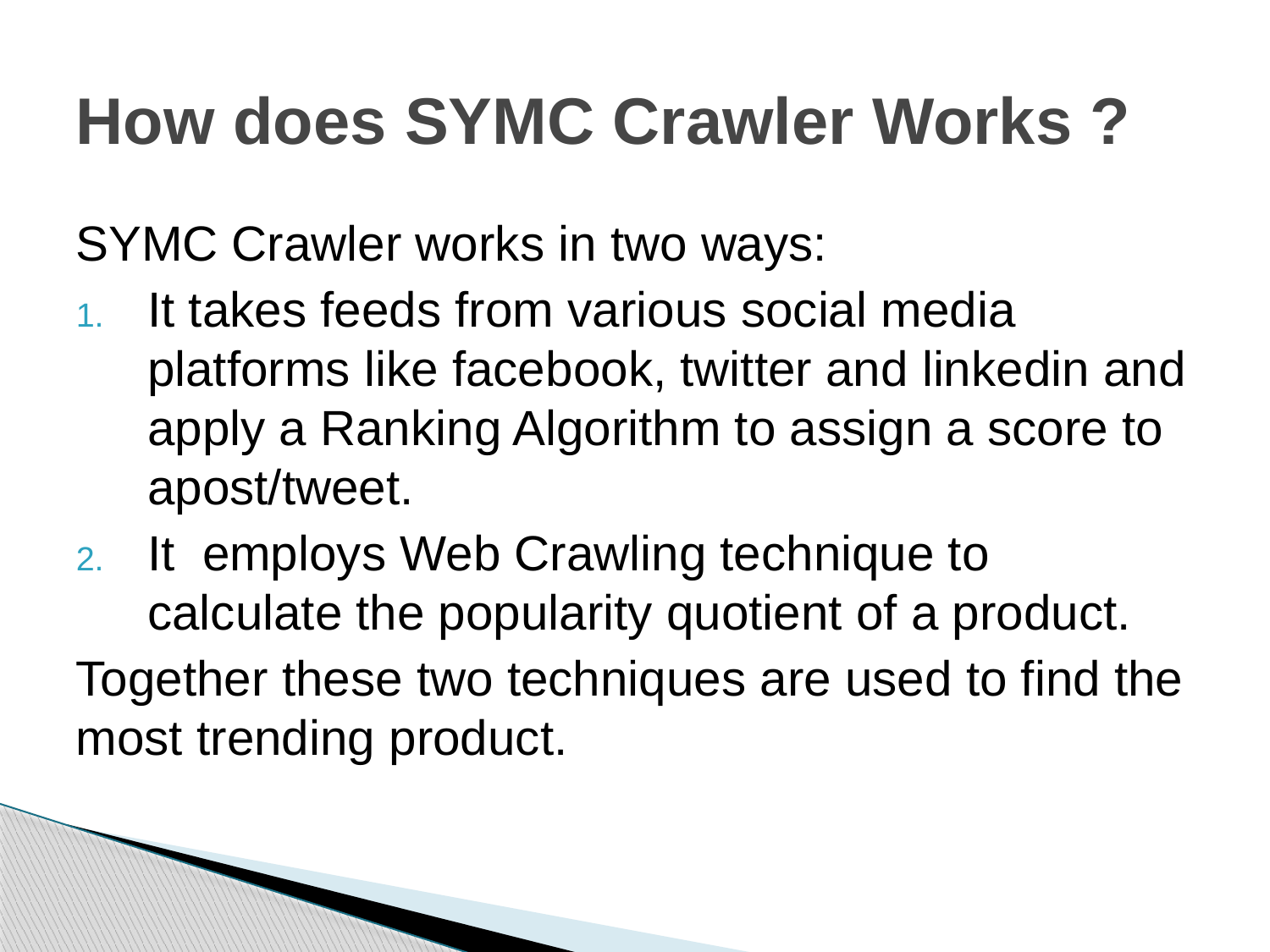

# How does SYMC Crawler Works ?
SYMC Crawler works in two ways:
It takes feeds from various social media platforms like facebook, twitter and linkedin and apply a Ranking Algorithm to assign a score to apost/tweet.
It  employs Web Crawling technique to calculate the popularity quotient of a product.
Together these two techniques are used to find the most trending product.